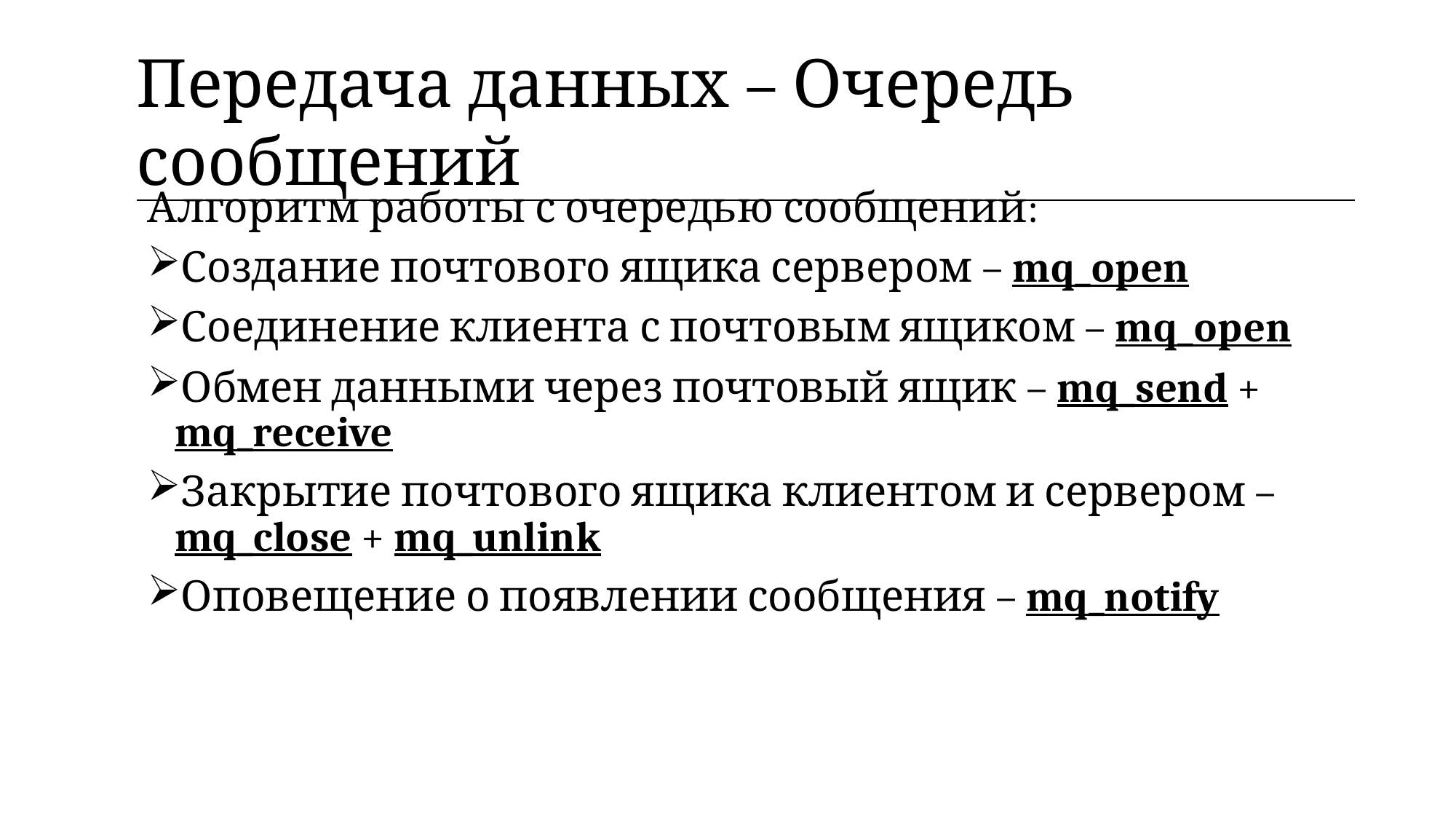

| Передача данных – Очередь сообщений |
| --- |
Алгоритм работы с очередью сообщений:
Создание почтового ящика сервером – mq_open
Соединение клиента с почтовым ящиком – mq_open
Обмен данными через почтовый ящик – mq_send + mq_receive
Закрытие почтового ящика клиентом и сервером – mq_close + mq_unlink
Оповещение о появлении сообщения – mq_notify